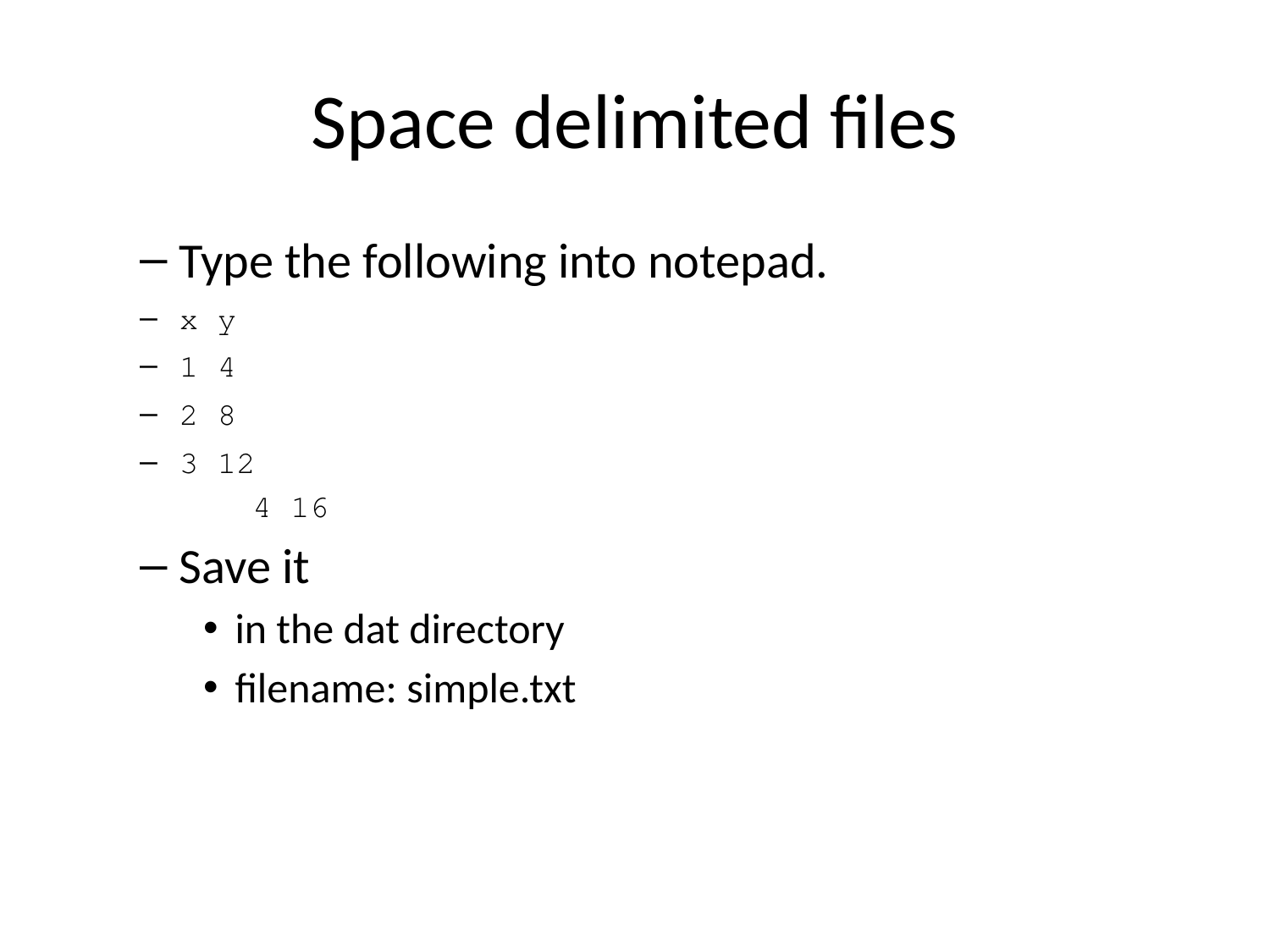

# Space delimited files
Type the following into notepad.
x y
1 4
2 8
3 12
4 16
Save it
in the dat directory
filename: simple.txt